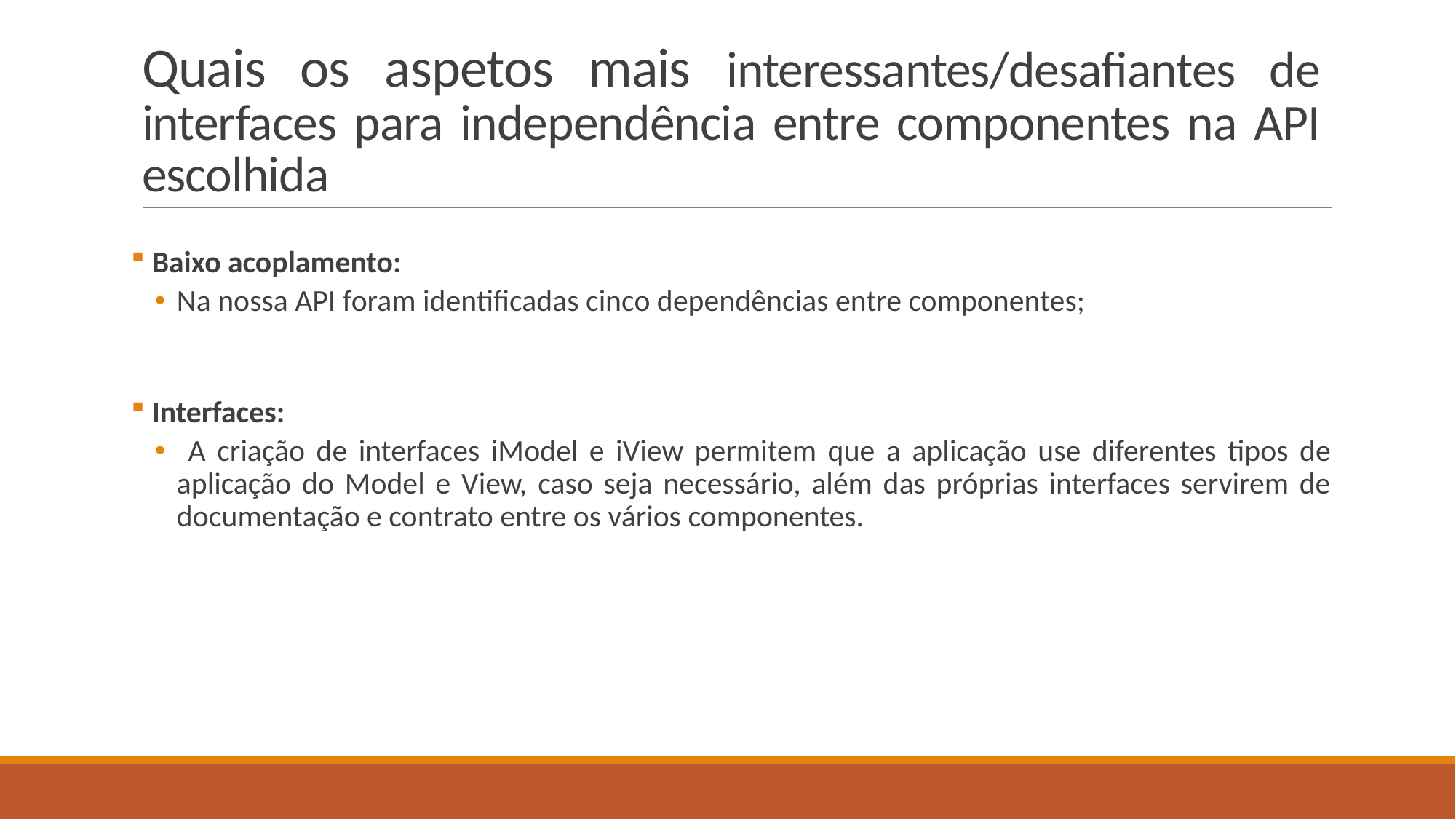

# Quais os aspetos mais interessantes/desafiantes de interfaces para independência entre componentes na API escolhida
 Baixo acoplamento:
Na nossa API foram identificadas cinco dependências entre componentes;

 Interfaces:
 A criação de interfaces iModel e iView permitem que a aplicação use diferentes tipos de aplicação do Model e View, caso seja necessário, além das próprias interfaces servirem de documentação e contrato entre os vários componentes.